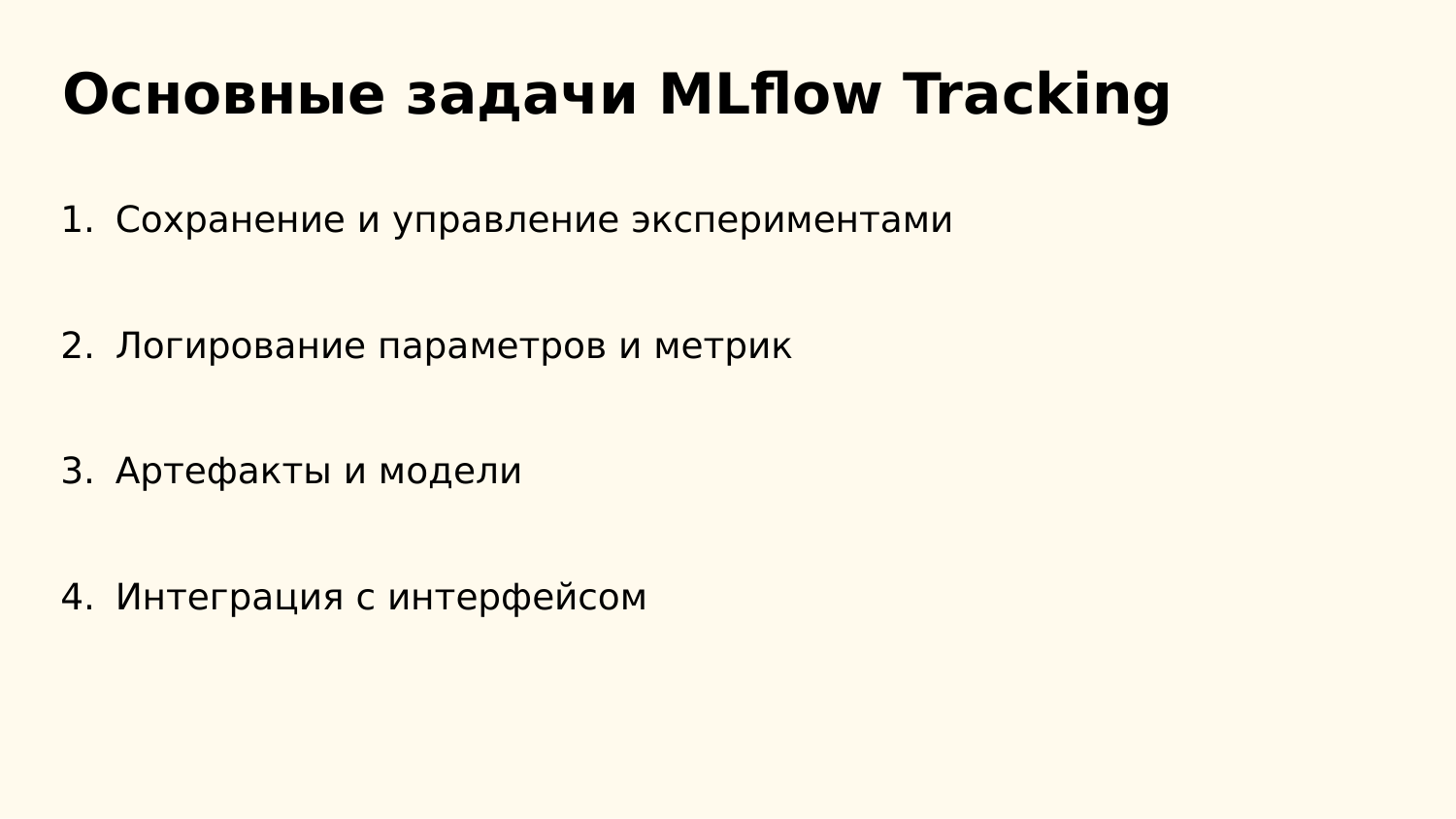

Основные задачи MLflow Tracking
Сохранение и управление экспериментами

Логирование параметров и метрик

Артефакты и модели

Интеграция с интерфейсом